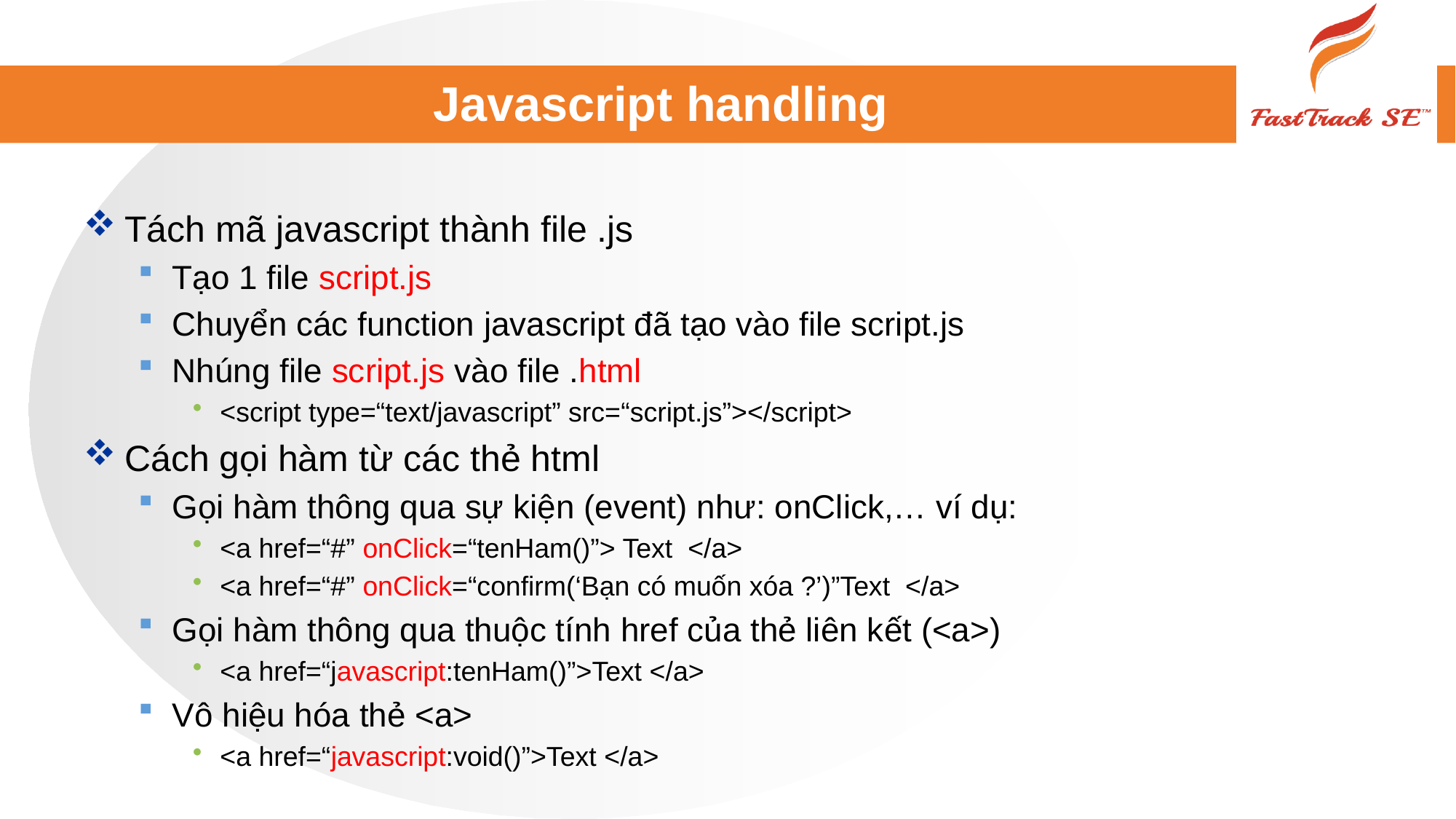

# Javascript handling
Tách mã javascript thành file .js
Tạo 1 file script.js
Chuyển các function javascript đã tạo vào file script.js
Nhúng file script.js vào file .html
<script type=“text/javascript” src=“script.js”></script>
Cách gọi hàm từ các thẻ html
Gọi hàm thông qua sự kiện (event) như: onClick,… ví dụ:
<a href=“#” onClick=“tenHam()”> Text  </a>
<a href=“#” onClick=“confirm(‘Bạn có muốn xóa ?’)”Text  </a>
Gọi hàm thông qua thuộc tính href của thẻ liên kết (<a>)
<a href=“javascript:tenHam()”>Text </a>
Vô hiệu hóa thẻ <a>
<a href=“javascript:void()”>Text </a>